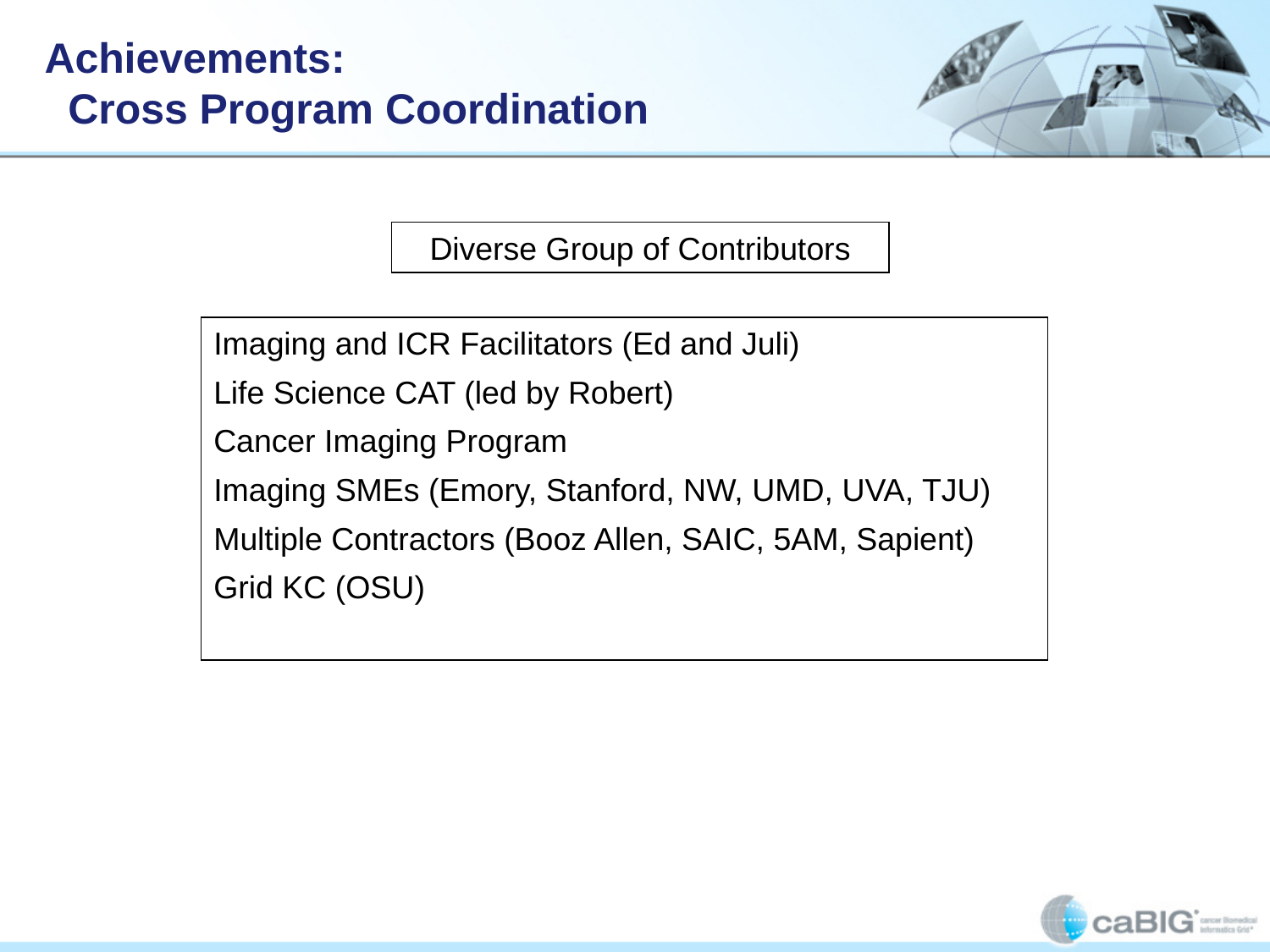

# Achievements: Cross Program Coordination
Diverse Group of Contributors
Imaging and ICR Facilitators (Ed and Juli)
Life Science CAT (led by Robert)
Cancer Imaging Program
Imaging SMEs (Emory, Stanford, NW, UMD, UVA, TJU)
Multiple Contractors (Booz Allen, SAIC, 5AM, Sapient)
Grid KC (OSU)